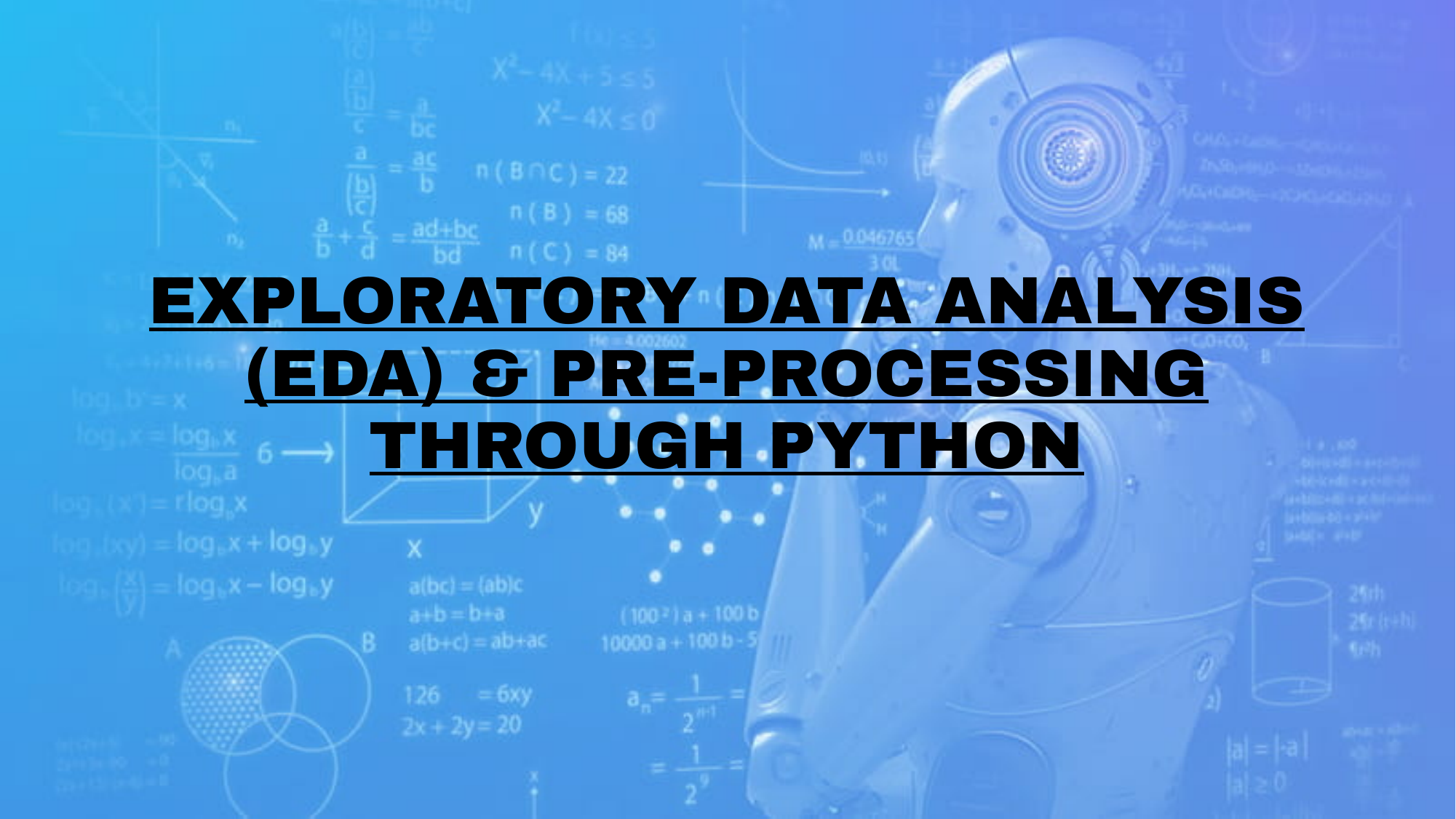

# EXPLORATORY DATA ANALYSIS (EDA) & PRE-PROCESSING THROUGH PYTHON